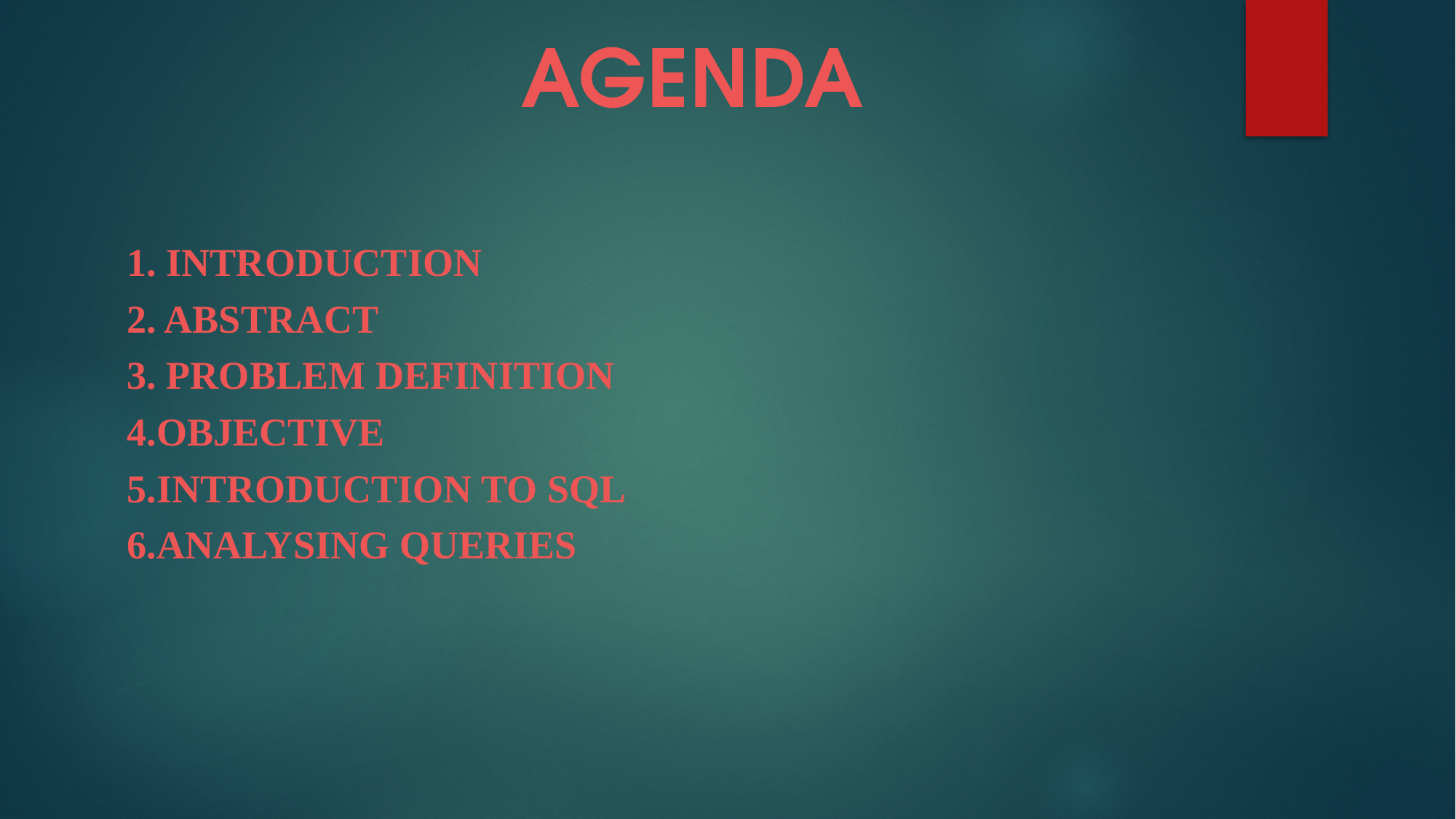

AGENDA
1. INTRODUCTION
2. ABSTRACT
3. PROBLEM DEFINITION
4.OBJECTIVE
5.INTRODUCTION TO SQL
6.ANALYSING QUERIES

#